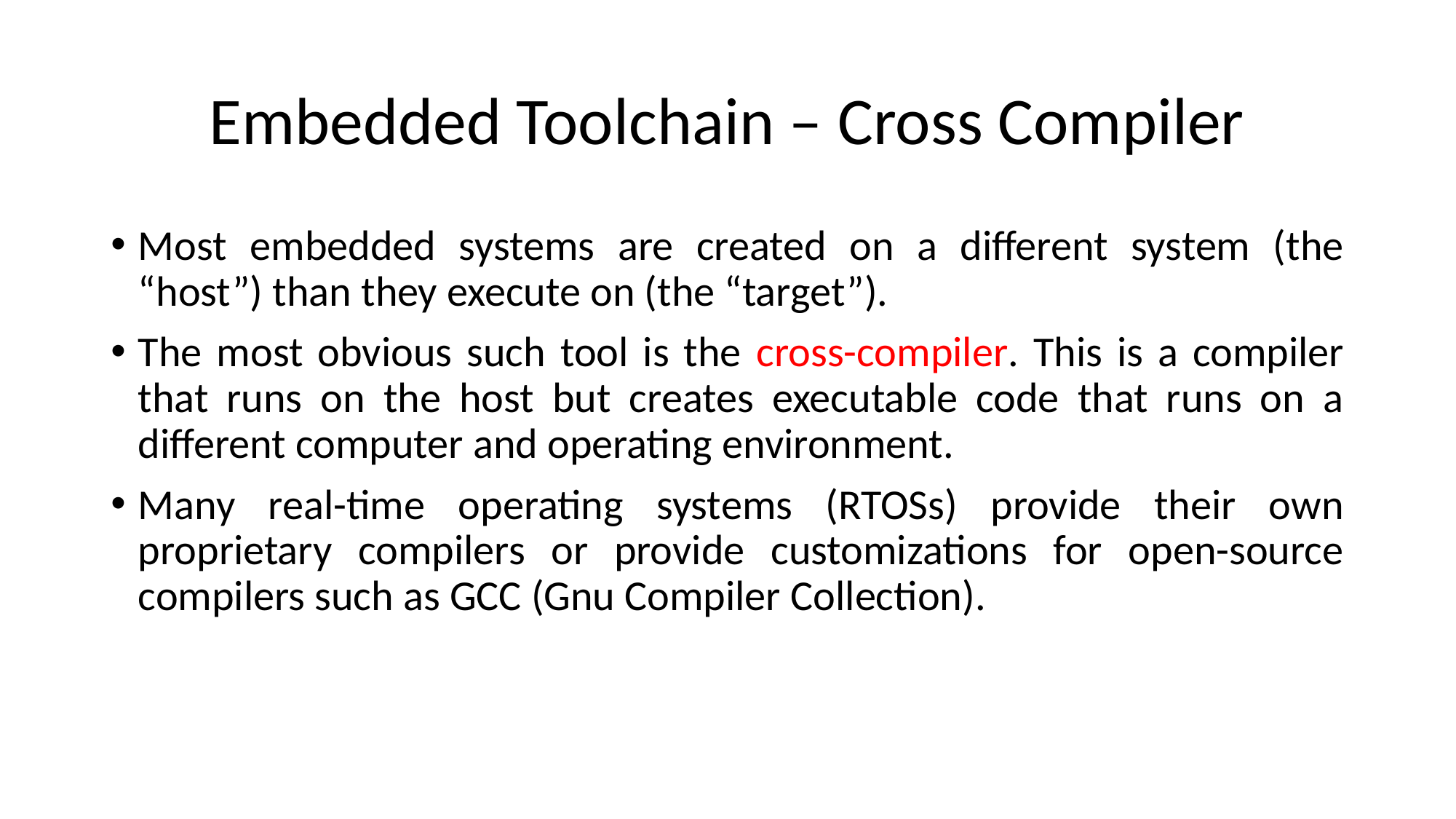

# Embedded Toolchain – Cross Compiler
Most embedded systems are created on a different system (the “host”) than they execute on (the “target”).
The most obvious such tool is the cross-compiler. This is a compiler that runs on the host but creates executable code that runs on a different computer and operating environment.
Many real-time operating systems (RTOSs) provide their own proprietary compilers or provide customizations for open-source compilers such as GCC (Gnu Compiler Collection).